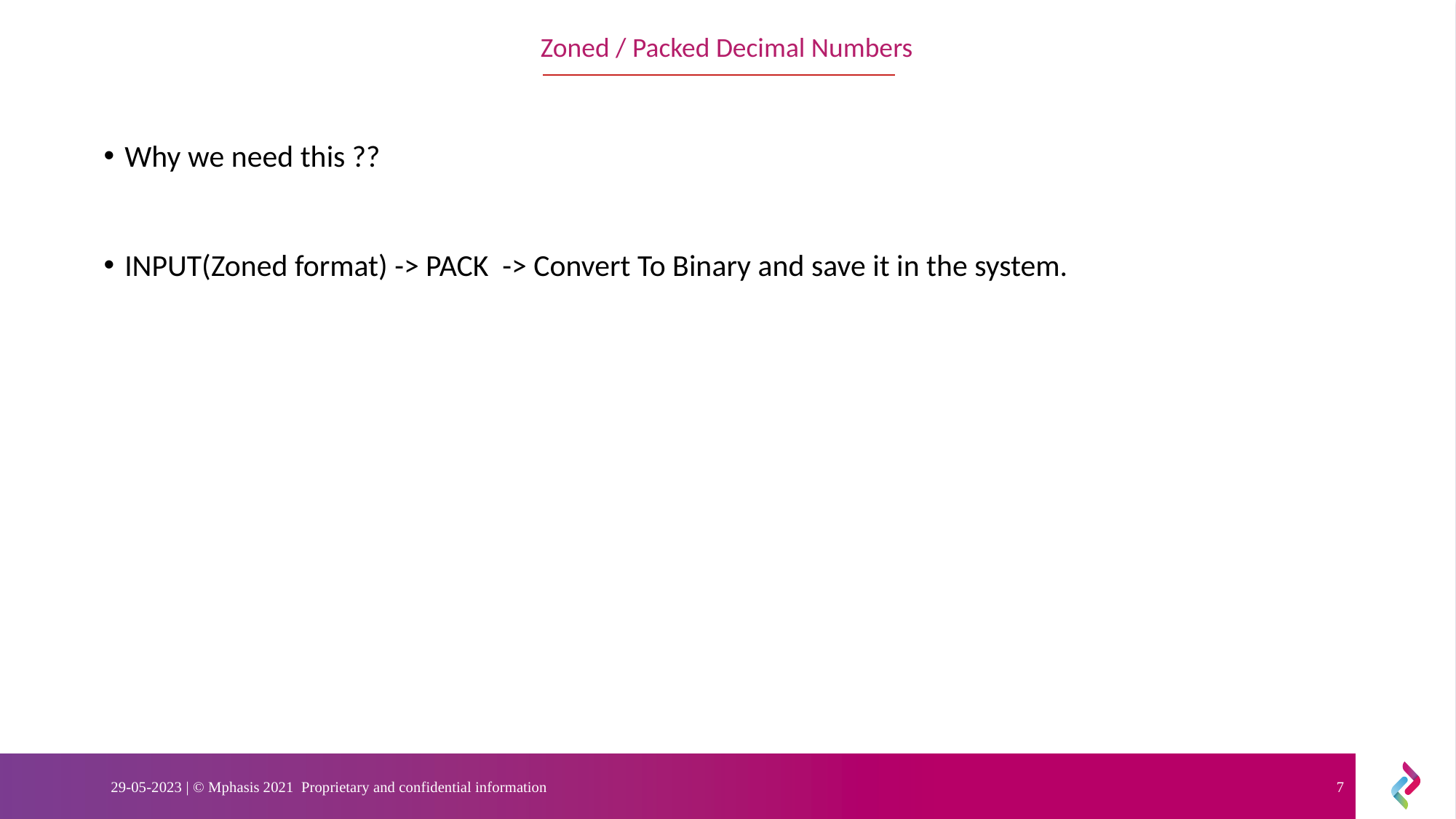

Zoned / Packed Decimal Numbers
Why we need this ??

INPUT(Zoned format) -> PACK  -> Convert To Binary and save it in the system.
29-05-2023 | © Mphasis 2021  Proprietary and confidential information
7